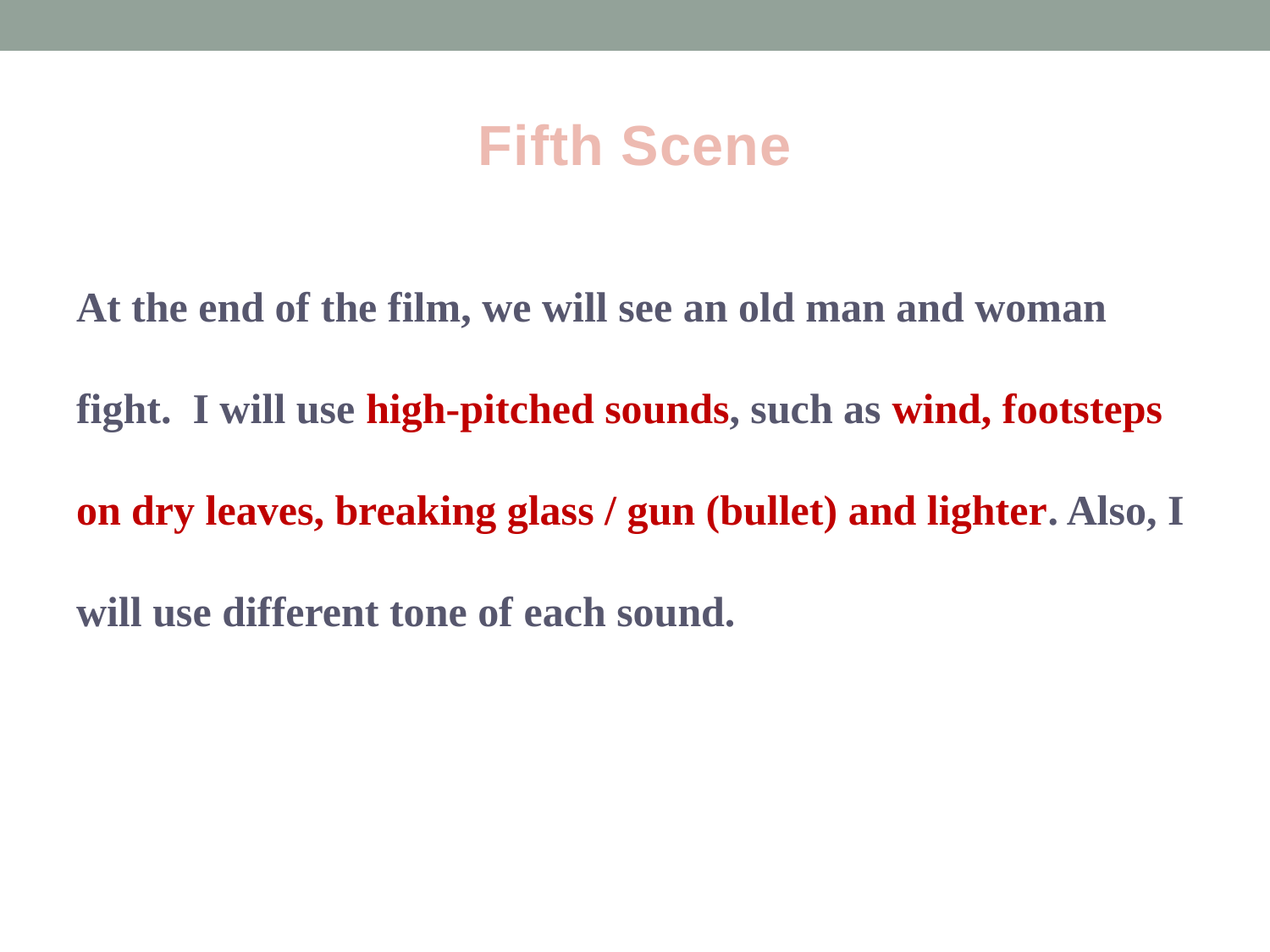

# Fifth Scene
At the end of the film, we will see an old man and woman fight.  I will use high-pitched sounds, such as wind, footsteps on dry leaves, breaking glass / gun (bullet) and lighter. Also, I will use different tone of each sound.